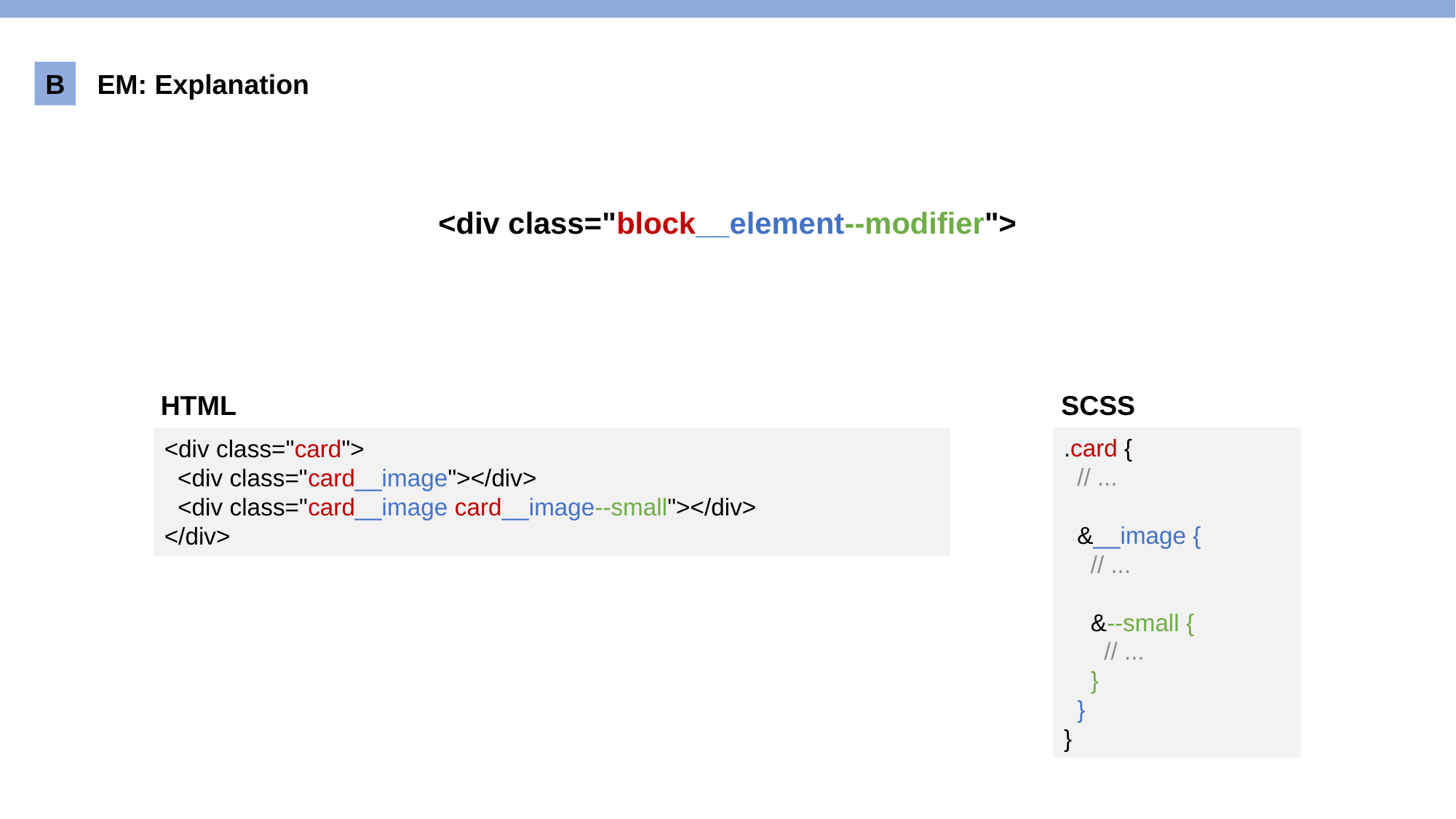

B
EM: Explanation
<div class="block__element--modifier">
HTML
SCSS
.card {
  // ...
  &__image {
    // ...
    &--small {
      // ...
    }
  }
}
<div class="card">
  <div class="card__image"></div>
  <div class="card__image card__image--small"></div>
</div>